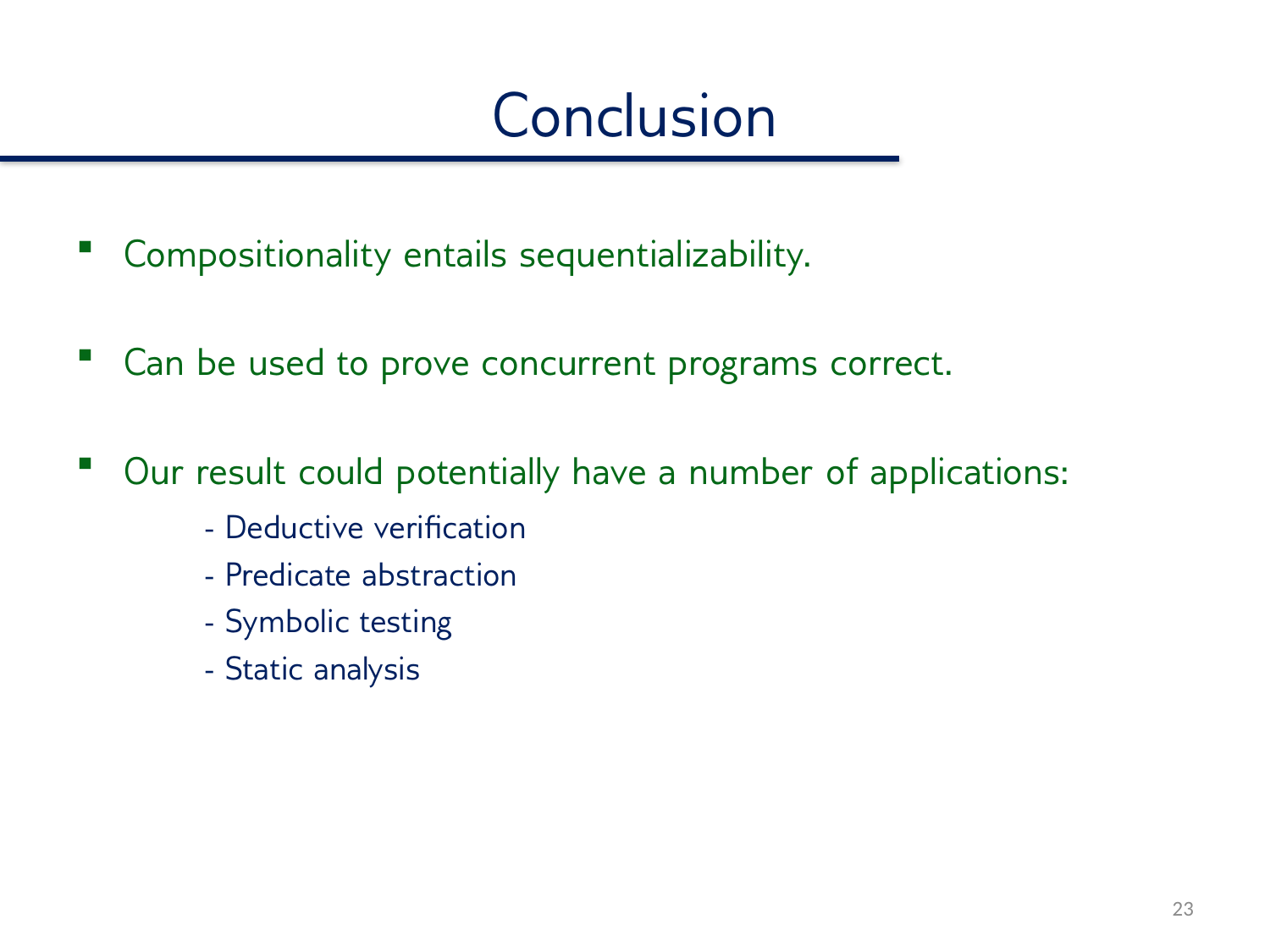

# Conclusion
Compositionality entails sequentializability.

Can be used to prove concurrent programs correct.

Our result could potentially have a number of applications:
	- Deductive verification
	- Predicate abstraction
	- Symbolic testing
	- Static analysis

23